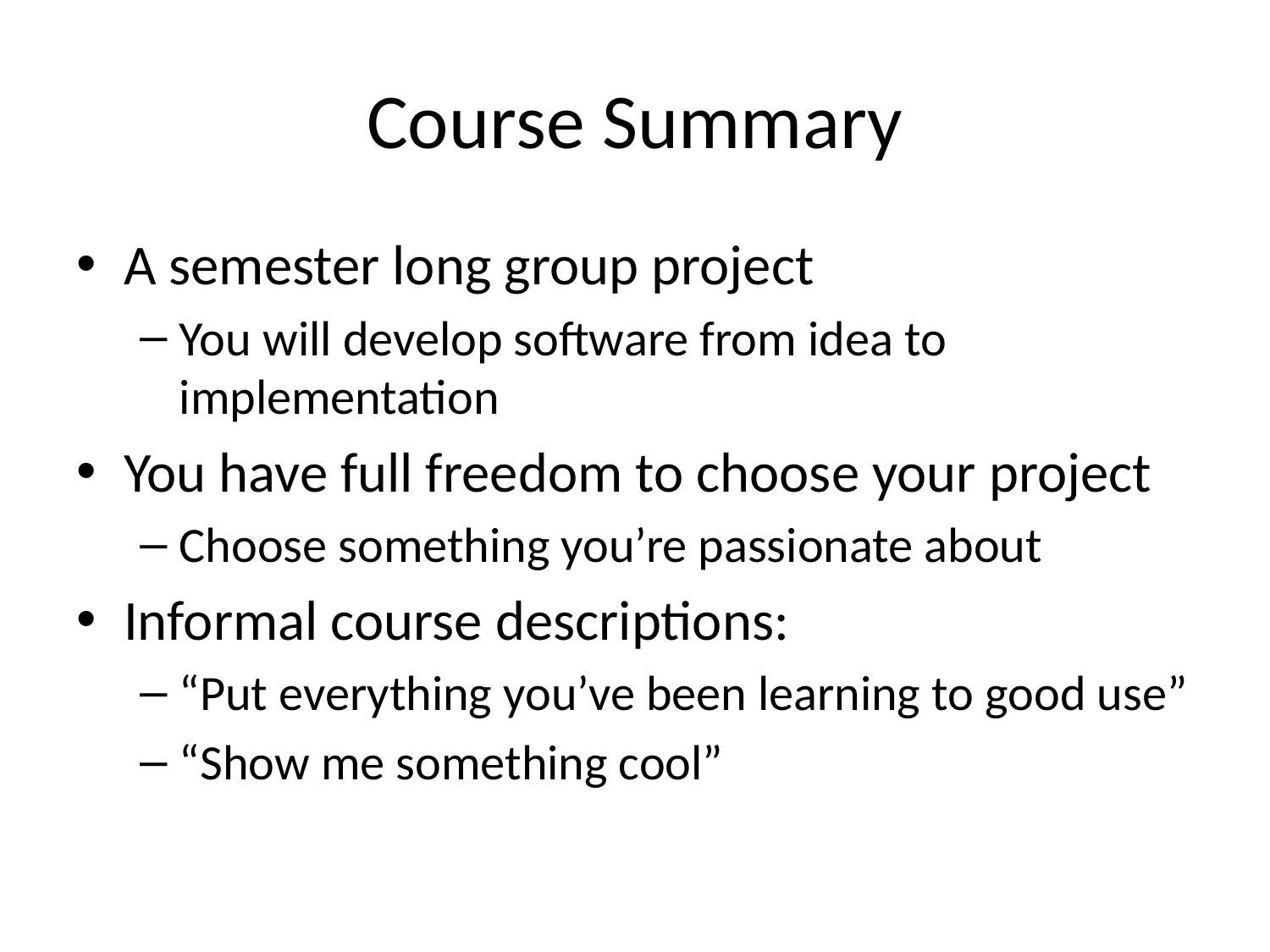

# Course Summary
A semester long group project
You will develop software from idea to implementation
You have full freedom to choose your project
Choose something you’re passionate about
Informal course descriptions:
“Put everything you’ve been learning to good use”
“Show me something cool”